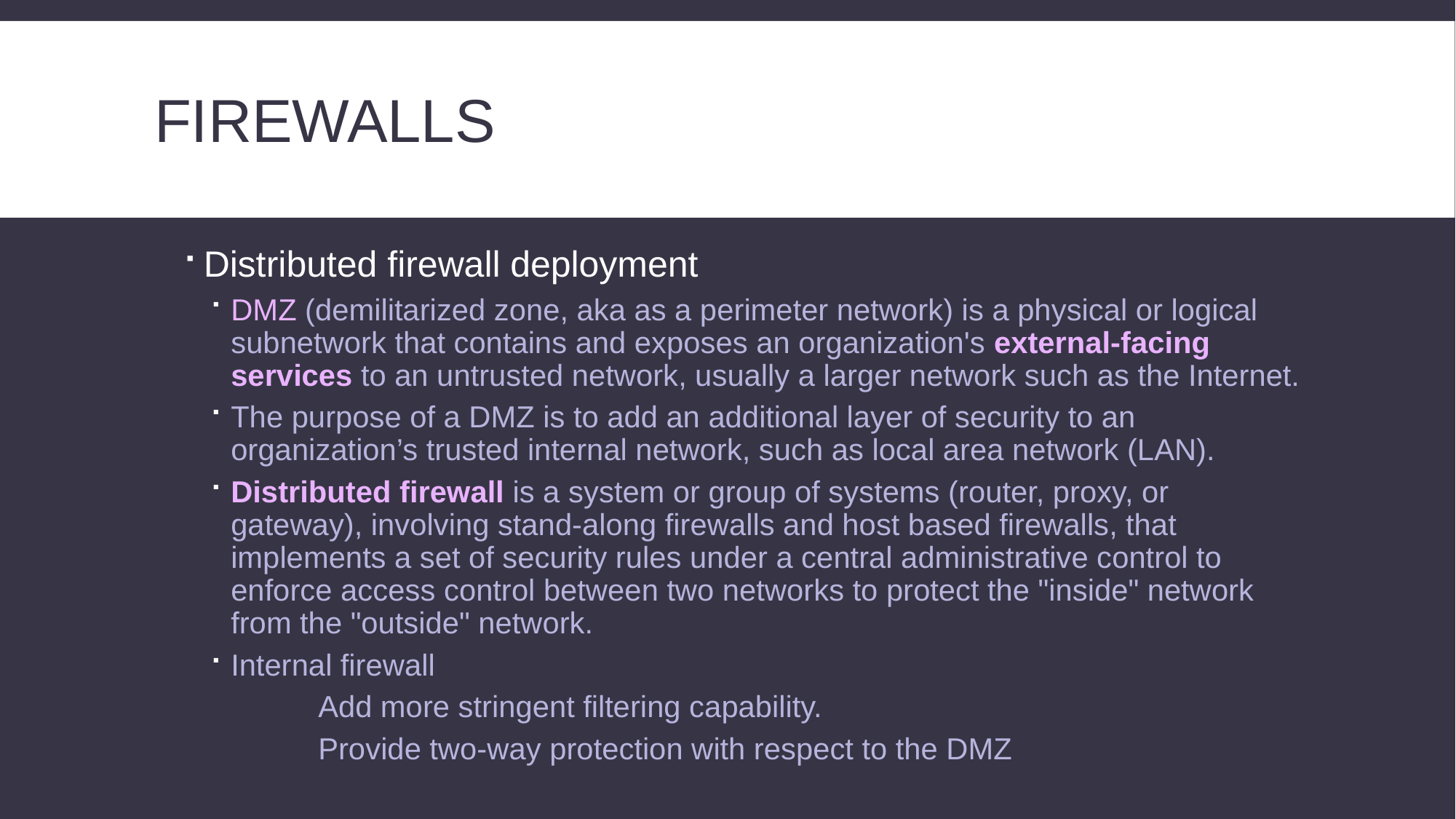

# firewalls
Distributed firewall deployment
DMZ (demilitarized zone, aka as a perimeter network) is a physical or logical subnetwork that contains and exposes an organization's external-facing services to an untrusted network, usually a larger network such as the Internet.
The purpose of a DMZ is to add an additional layer of security to an organization’s trusted internal network, such as local area network (LAN).
Distributed firewall is a system or group of systems (router, proxy, or gateway), involving stand-along firewalls and host based firewalls, that implements a set of security rules under a central administrative control to enforce access control between two networks to protect the "inside" network from the "outside" network.
Internal firewall
	Add more stringent filtering capability.
	Provide two-way protection with respect to the DMZ